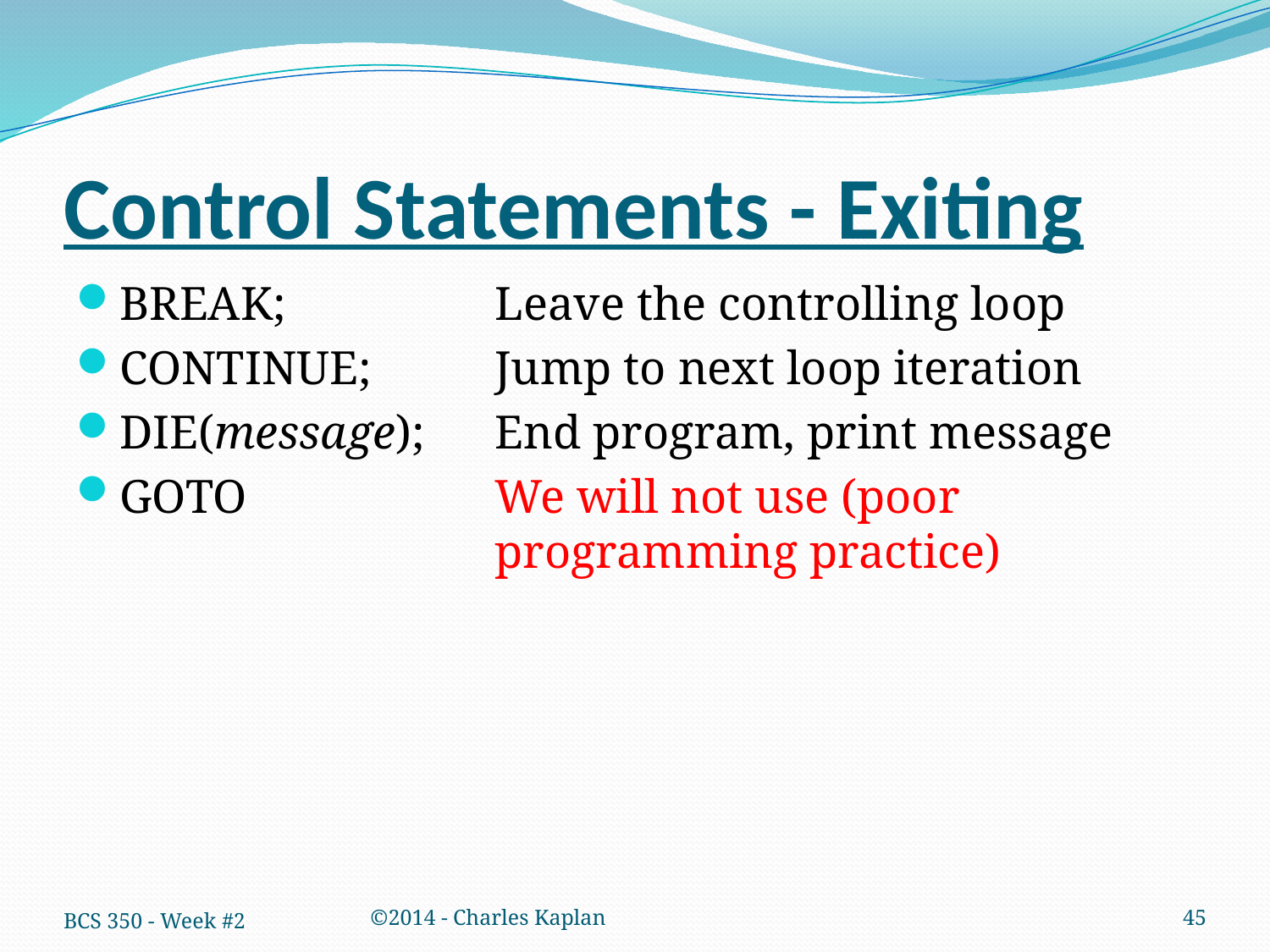

# Control Statements - Exiting
BREAK;		Leave the controlling loop
CONTINUE;	Jump to next loop iteration
DIE(message);	End program, print message
GOTO		We will not use (poor 					programming practice)
BCS 350 - Week #2
©2014 - Charles Kaplan
45